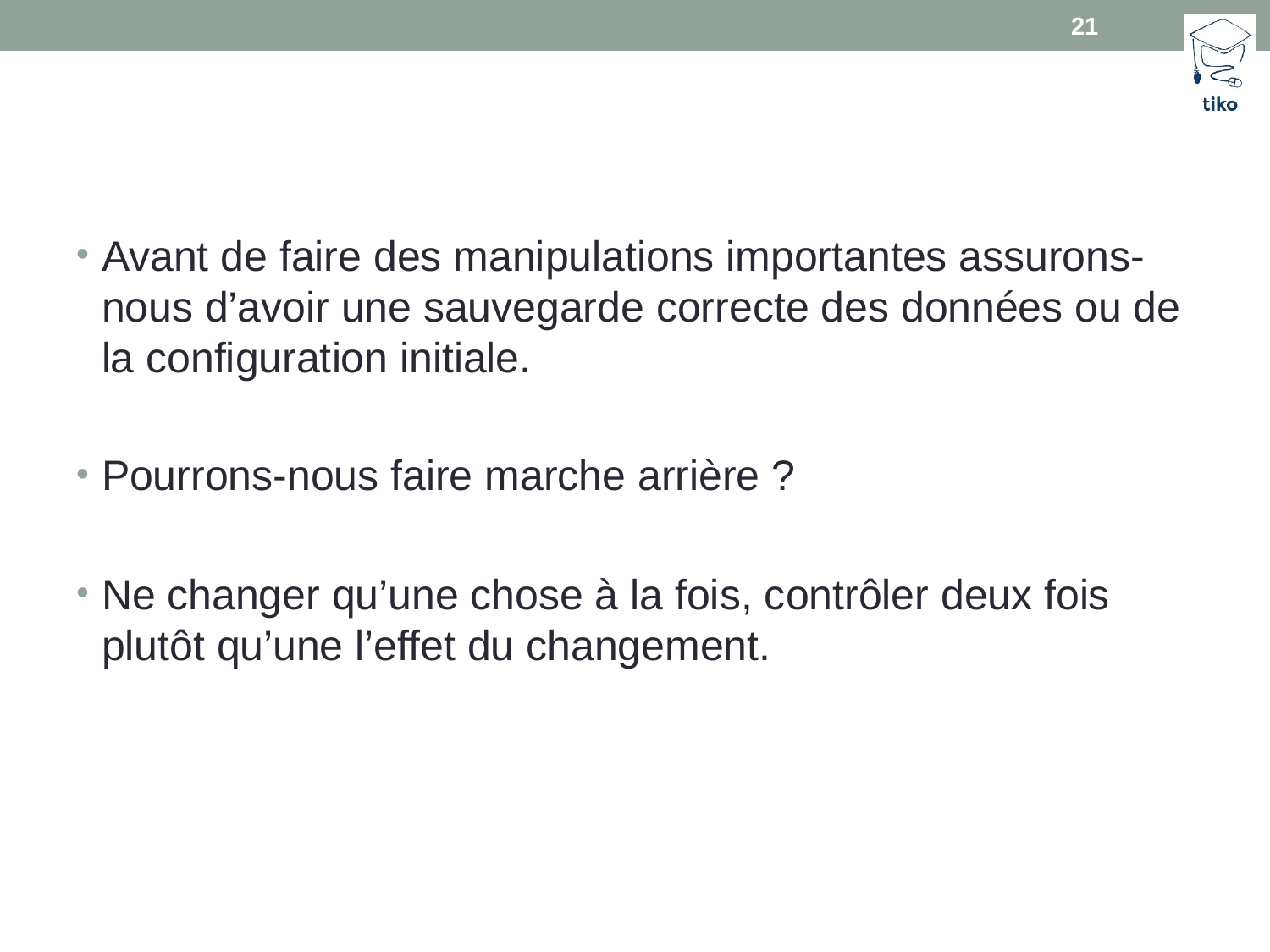

21
#
Avant de faire des manipulations importantes assurons-nous d’avoir une sauvegarde correcte des données ou de la configuration initiale.

Pourrons-nous faire marche arrière ?

Ne changer qu’une chose à la fois, contrôler deux fois plutôt qu’une l’effet du changement.